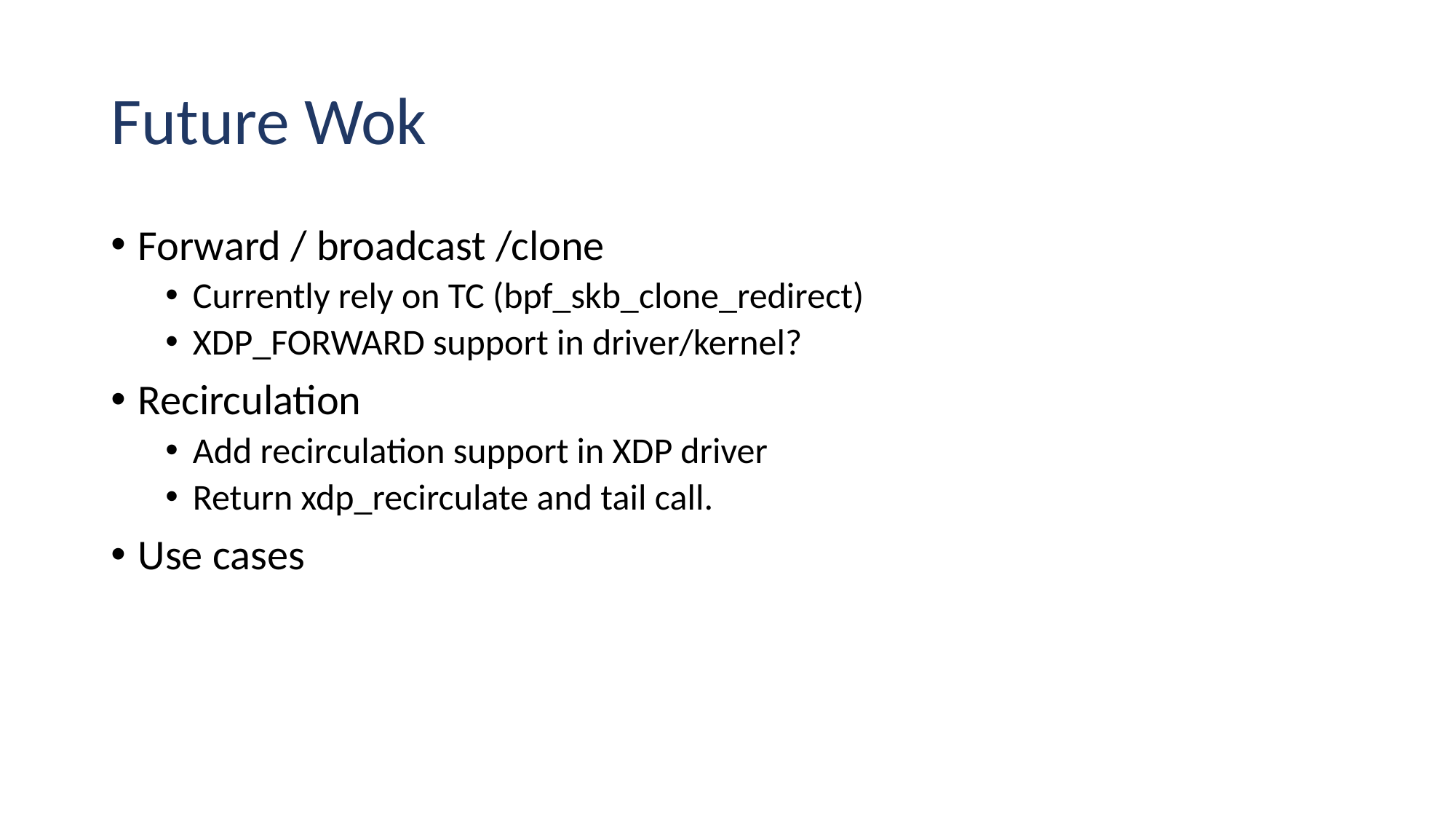

# Future Wok
Forward / broadcast /clone
Currently rely on TC (bpf_skb_clone_redirect)
XDP_FORWARD support in driver/kernel?
Recirculation
Add recirculation support in XDP driver
Return xdp_recirculate and tail call.
Use cases